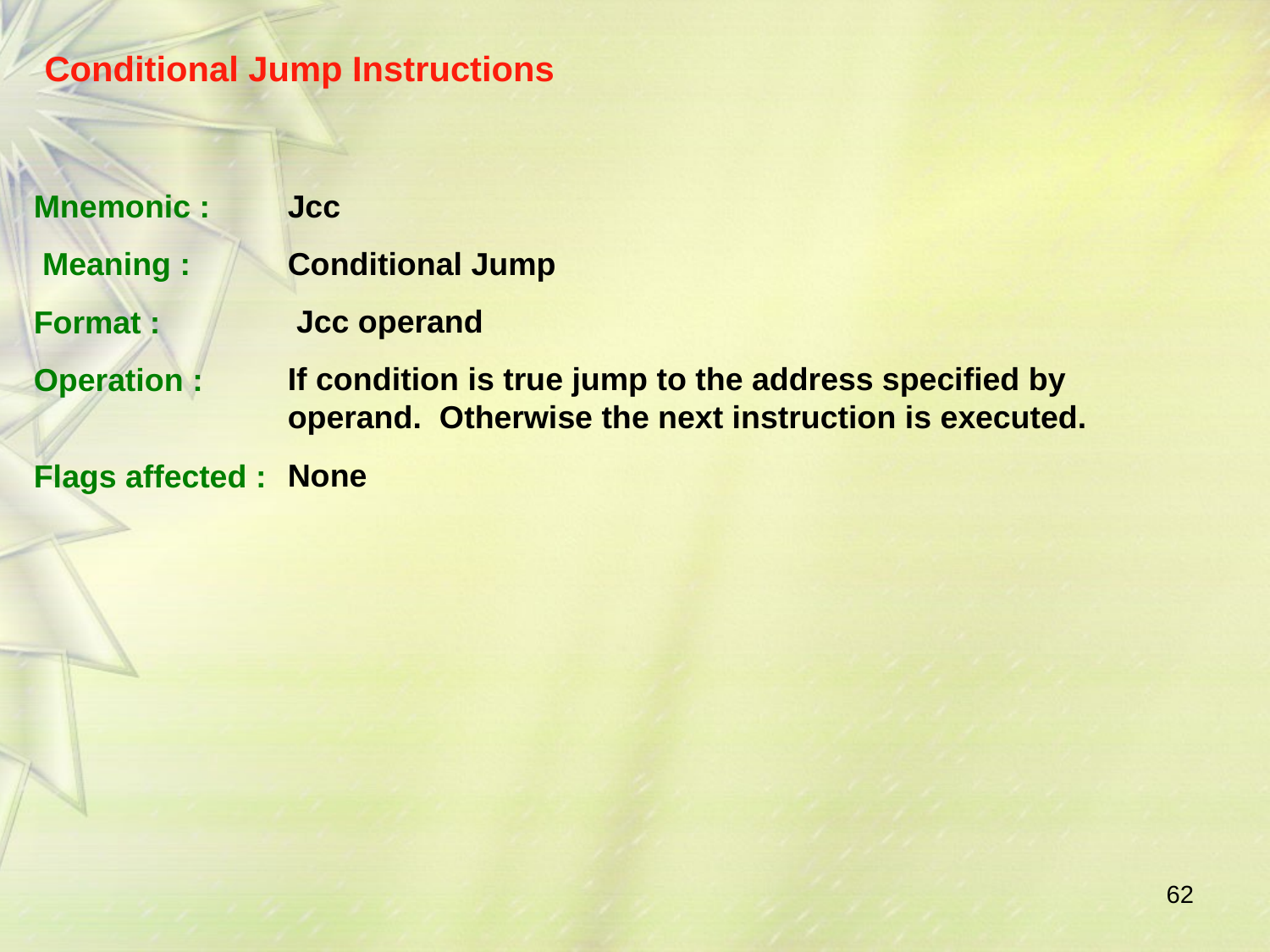

# Conditional Jump Instructions
Mnemonic :  Meaning :  Format :  Operation :
Jcc
Conditional Jump  Jcc operand
If condition is true jump to the address specified by operand.  Otherwise the next instruction is executed.
None
Flags affected :
62